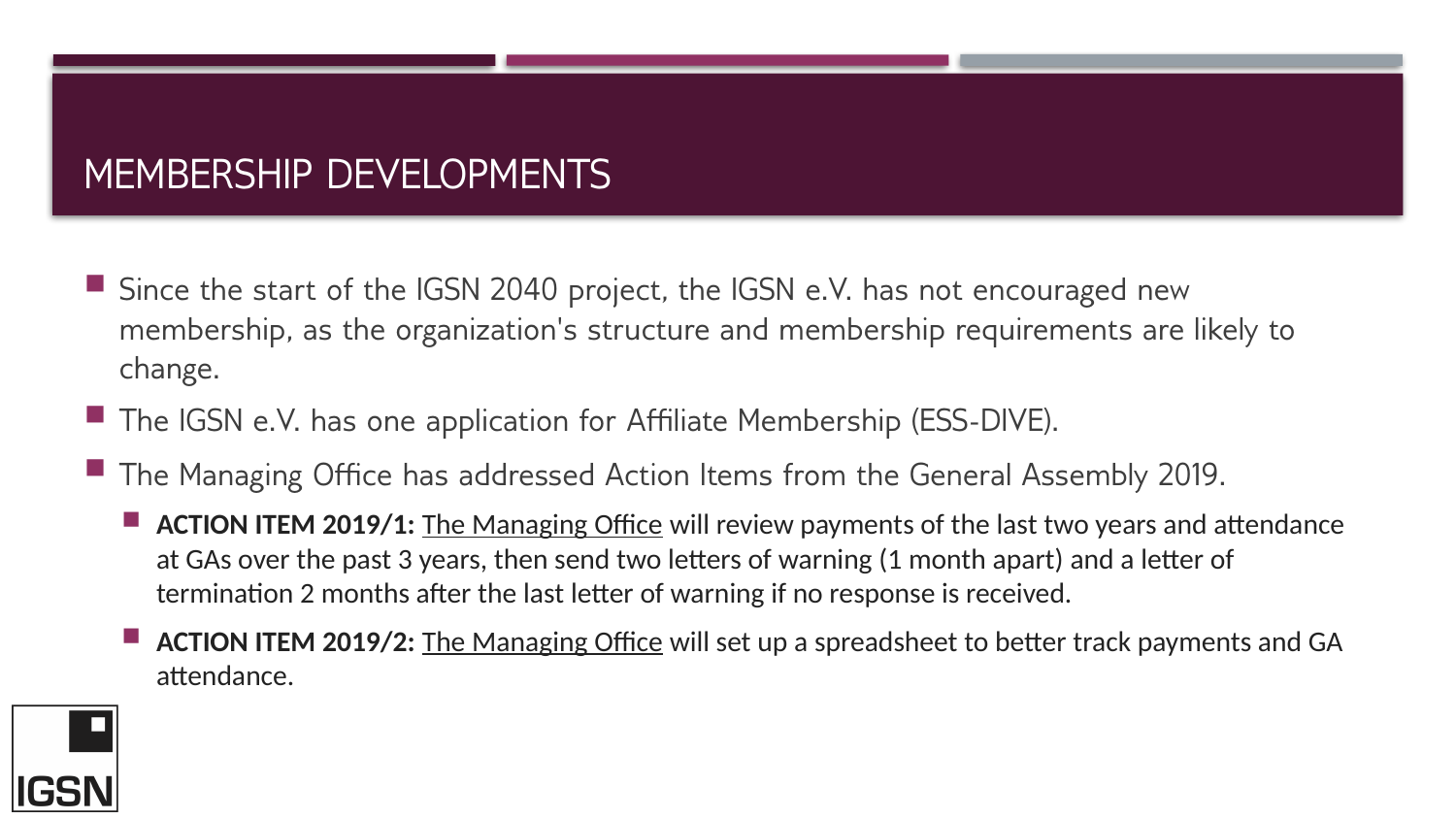

# Membership Developments
Since the start of the IGSN 2040 project, the IGSN e.V. has not encouraged new membership, as the organization's structure and membership requirements are likely to change.
The IGSN e.V. has one application for Affiliate Membership (ESS-DIVE).
The Managing Office has addressed Action Items from the General Assembly 2019.
ACTION ITEM 2019/1: The Managing Office will review payments of the last two years and attendance at GAs over the past 3 years, then send two letters of warning (1 month apart) and a letter of termination 2 months after the last letter of warning if no response is received.
ACTION ITEM 2019/2: The Managing Office will set up a spreadsheet to better track payments and GA attendance.